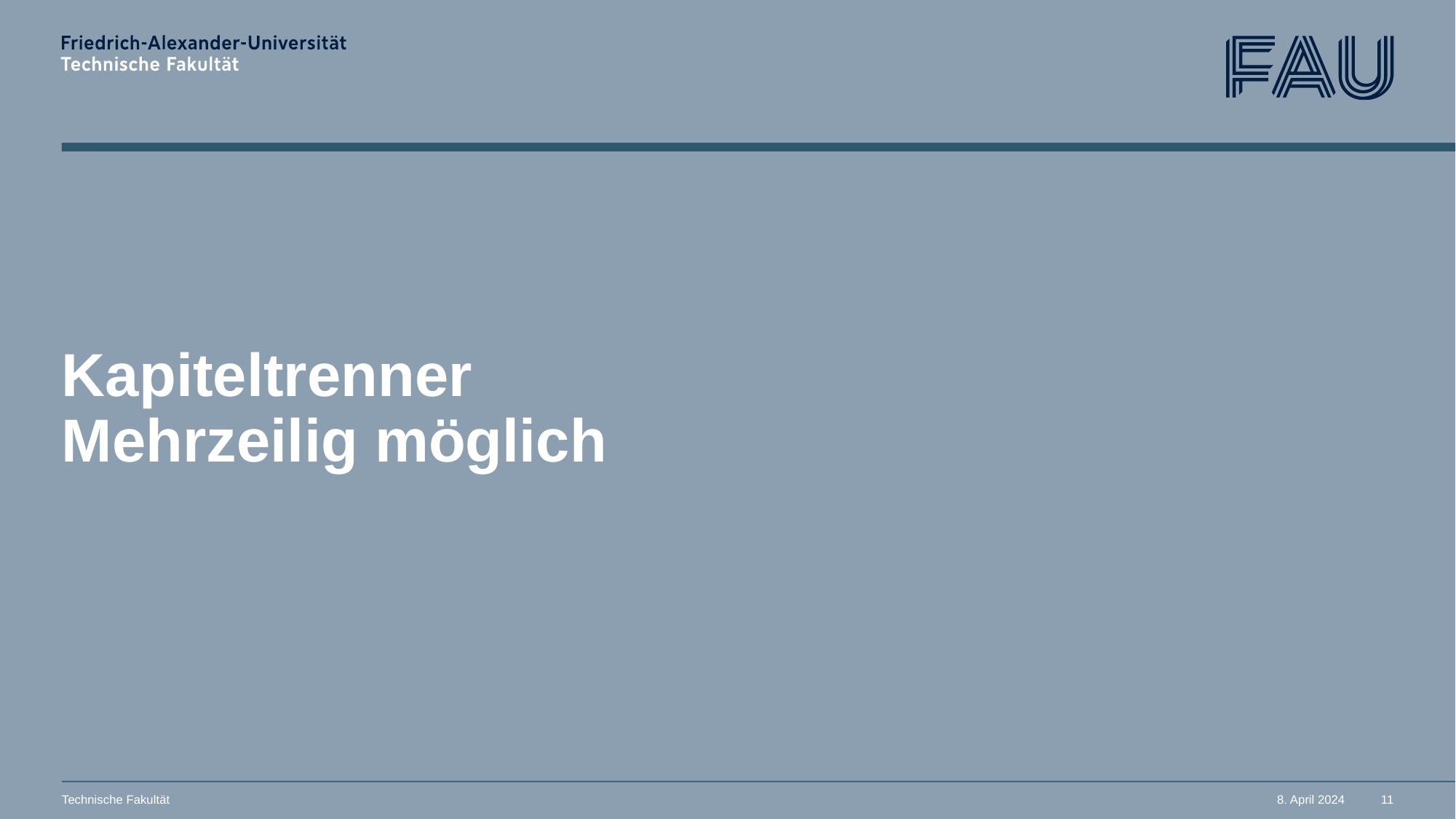

# Kapiteltrenner Mehrzeilig möglich
Technische Fakultät
8. April 2024
11